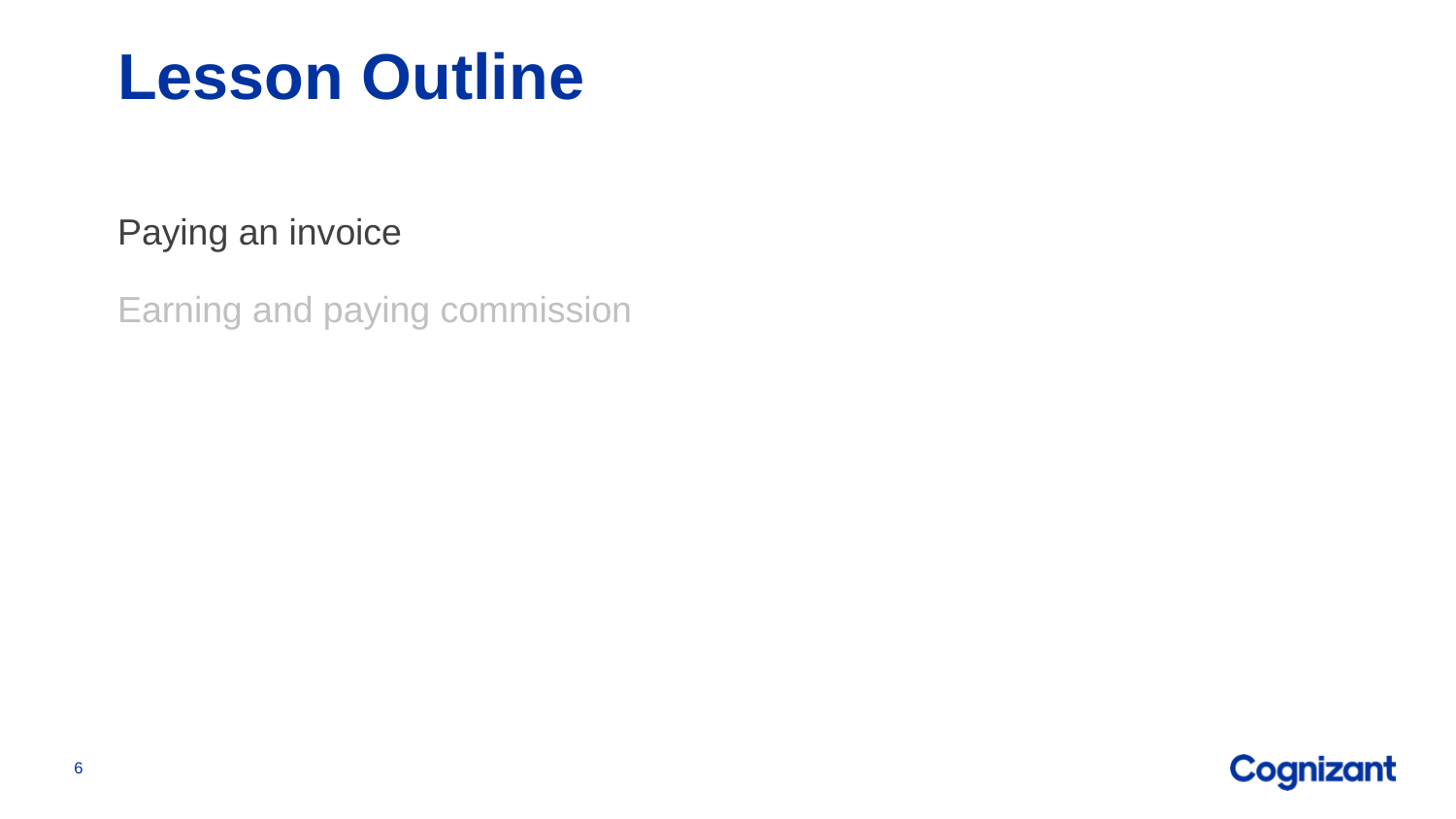

# Lesson Outline
Paying an invoice
Earning and paying commission

6